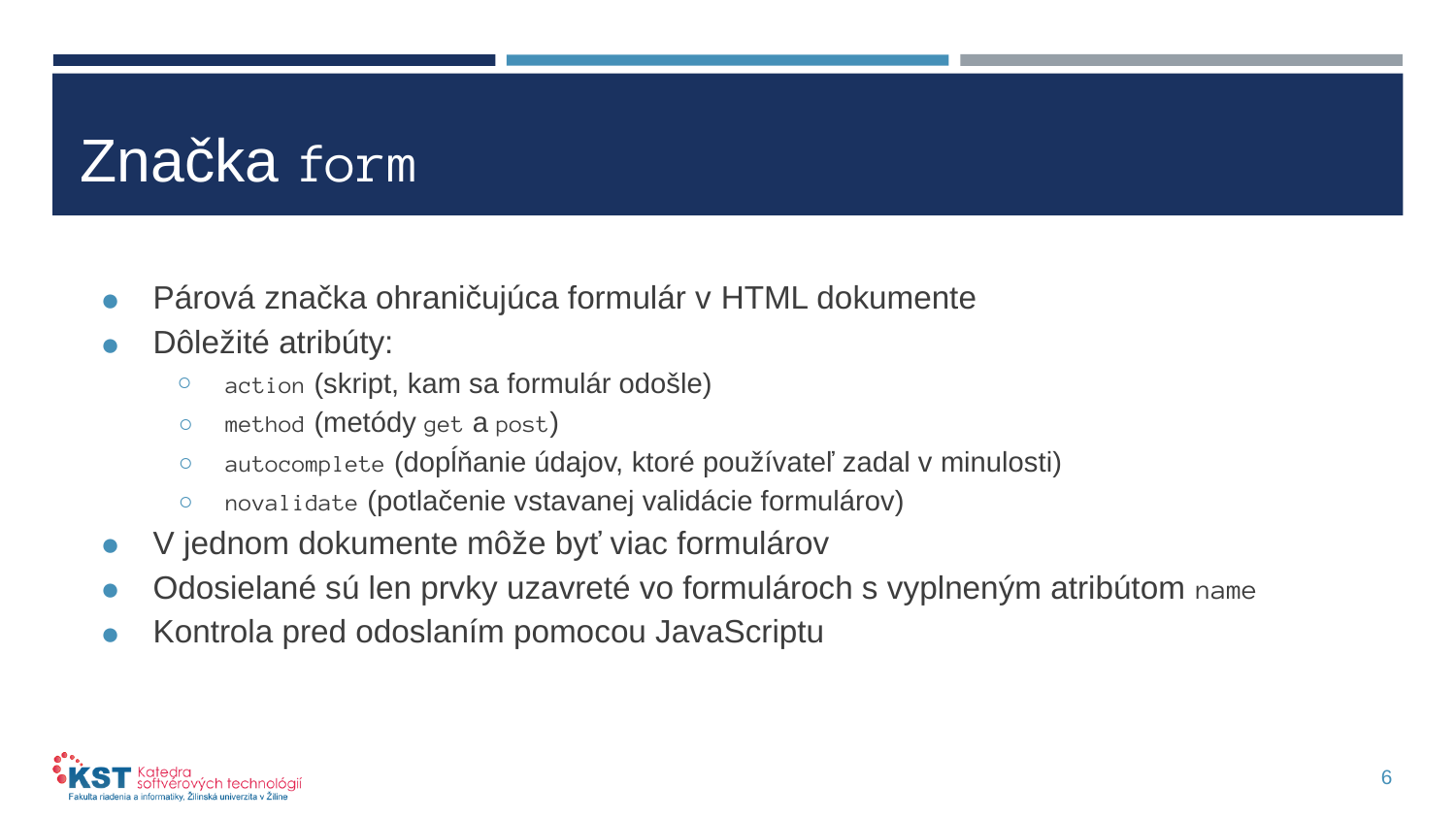

# Značka form
Párová značka ohraničujúca formulár v HTML dokumente
Dôležité atribúty:
action (skript, kam sa formulár odošle)
method (metódy get a post)
autocomplete (dopĺňanie údajov, ktoré používateľ zadal v minulosti)
novalidate (potlačenie vstavanej validácie formulárov)
V jednom dokumente môže byť viac formulárov
Odosielané sú len prvky uzavreté vo formulároch s vyplneným atribútom name
Kontrola pred odoslaním pomocou JavaScriptu

6